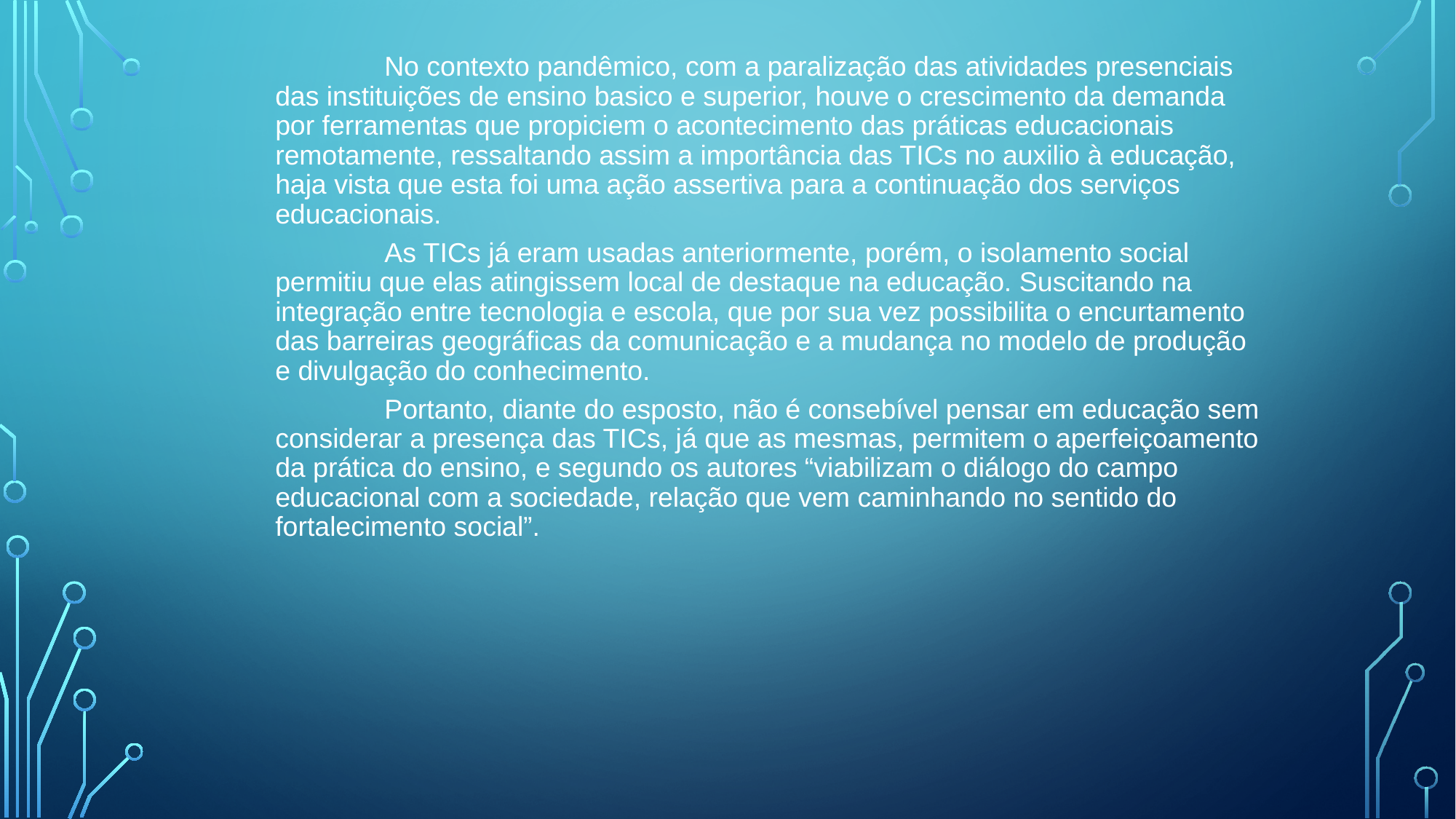

No contexto pandêmico, com a paralização das atividades presenciais das instituições de ensino basico e superior, houve o crescimento da demanda por ferramentas que propiciem o acontecimento das práticas educacionais remotamente, ressaltando assim a importância das TICs no auxilio à educação, haja vista que esta foi uma ação assertiva para a continuação dos serviços educacionais.
	As TICs já eram usadas anteriormente, porém, o isolamento social permitiu que elas atingissem local de destaque na educação. Suscitando na integração entre tecnologia e escola, que por sua vez possibilita o encurtamento das barreiras geográficas da comunicação e a mudança no modelo de produção e divulgação do conhecimento.
	Portanto, diante do esposto, não é consebível pensar em educação sem considerar a presença das TICs, já que as mesmas, permitem o aperfeiçoamento da prática do ensino, e segundo os autores “viabilizam o diálogo do campo educacional com a sociedade, relação que vem caminhando no sentido do fortalecimento social”.